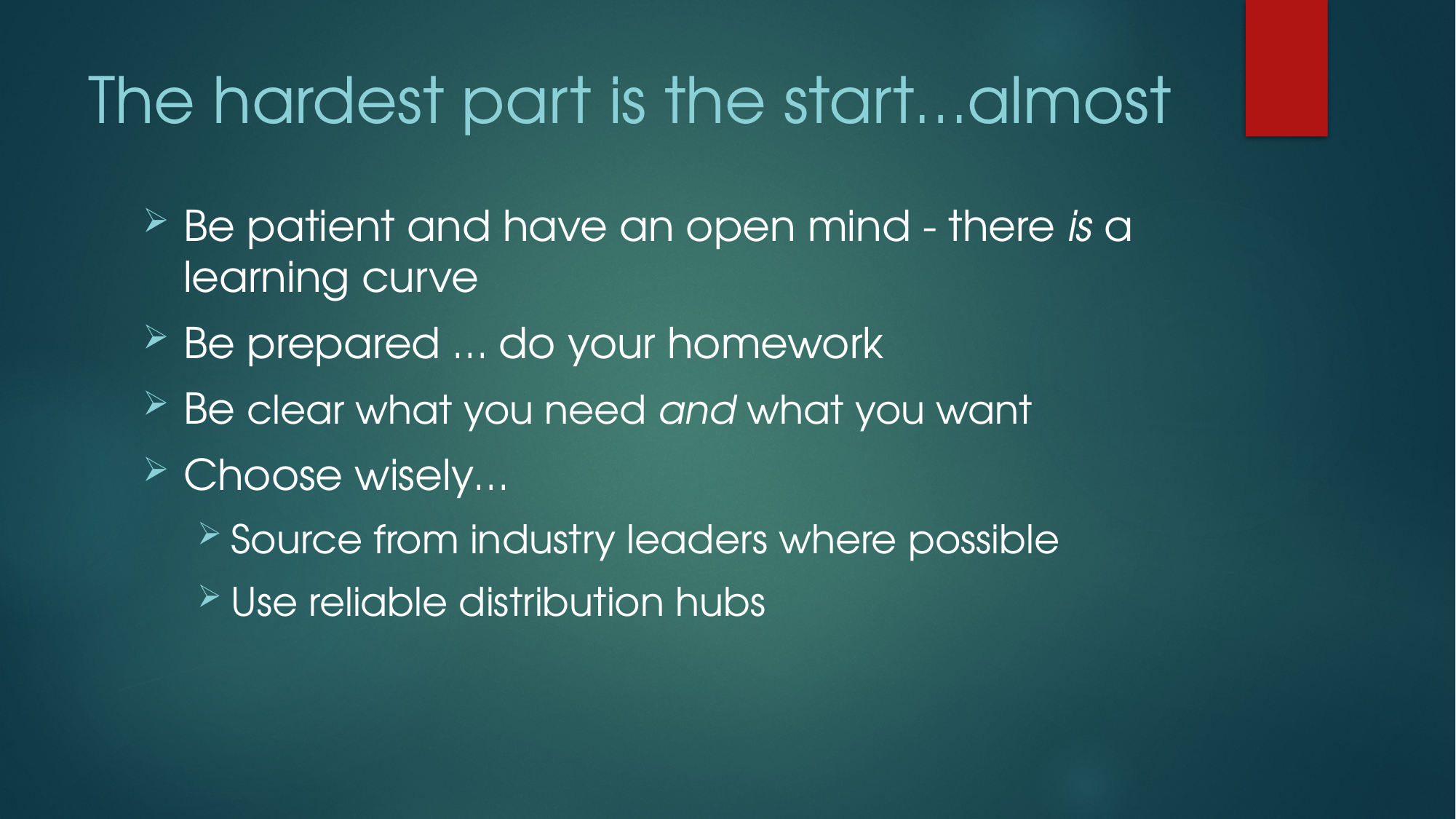

# The hardest part is the start…almost
Be patient and have an open mind - there is a learning curve
Be prepared … do your homework
Be clear what you need and what you want
Choose wisely…
Source from industry leaders where possible
Use reliable distribution hubs